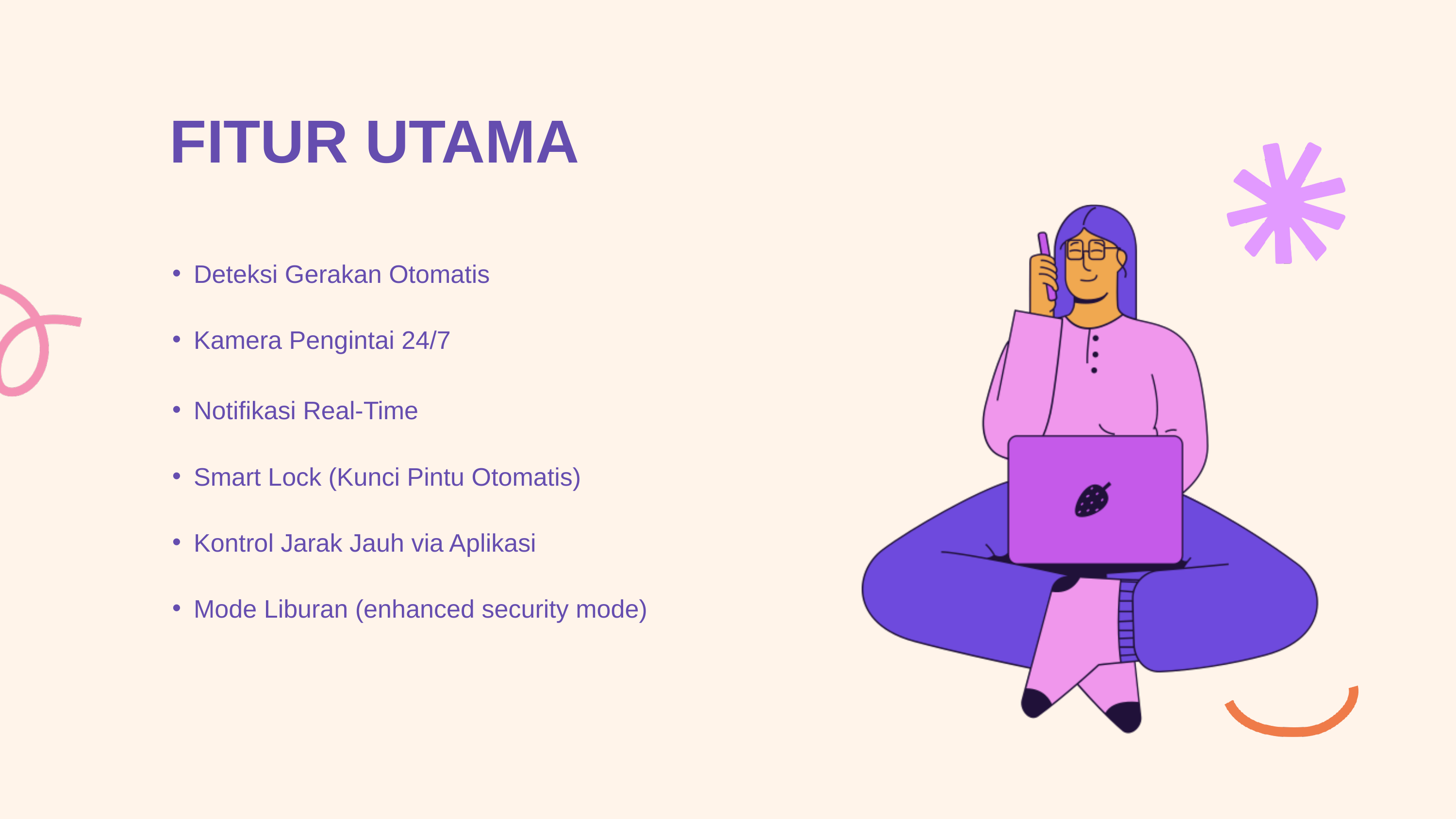

FITUR UTAMA

Deteksi Gerakan Otomatis

Kamera Pengintai 24/7
Notifikasi Real-Time
Smart Lock (Kunci Pintu Otomatis)
Kontrol Jarak Jauh via Aplikasi
Mode Liburan (enhanced security mode)